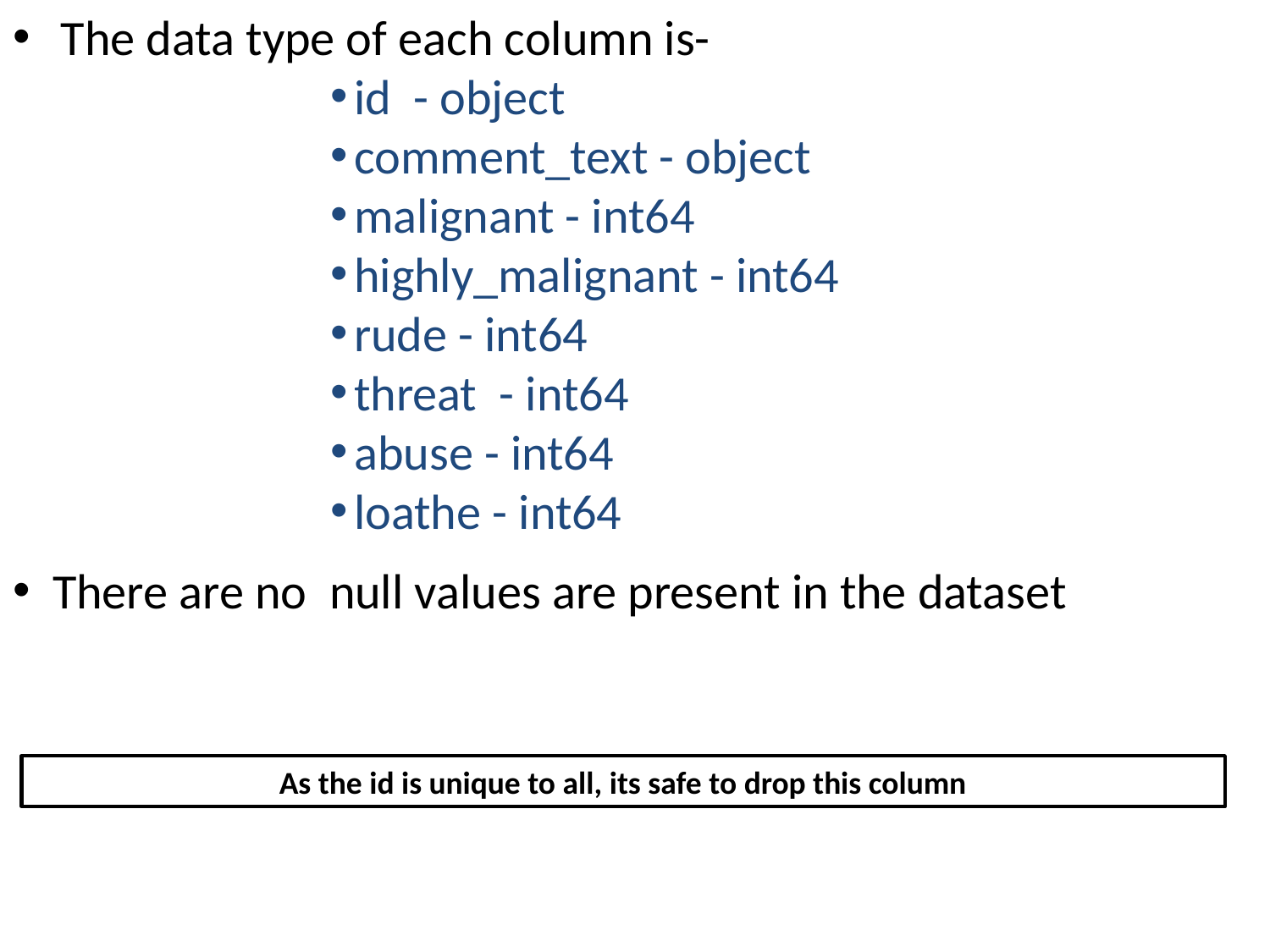

The data type of each column is-
id  - object
comment_text - object
malignant - int64
highly_malignant - int64
rude - int64
threat  - int64
abuse - int64
loathe - int64
There are no  null values are present in the dataset
As the id is unique to all, its safe to drop this column